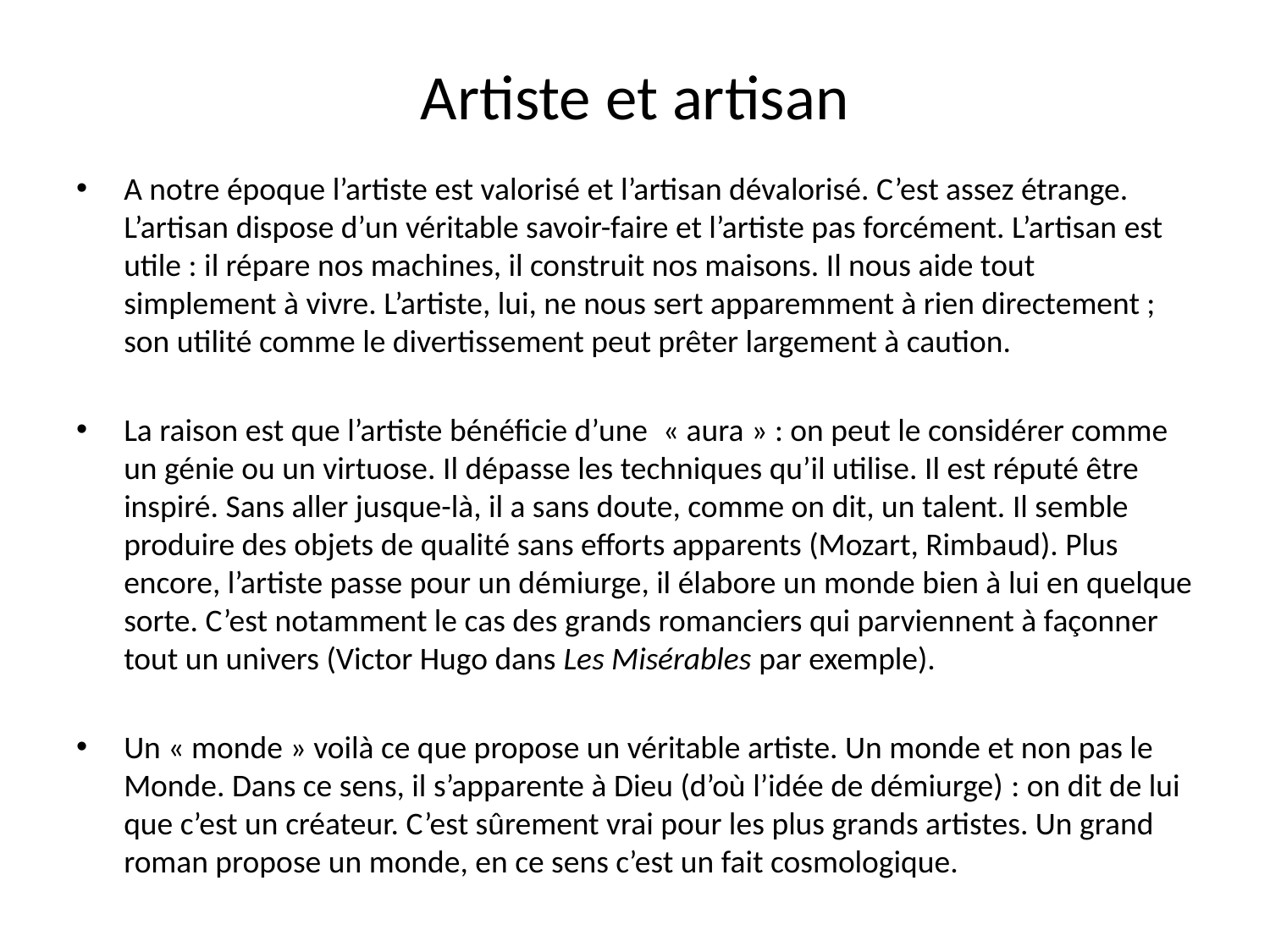

# Artiste et artisan

A notre époque l’artiste est valorisé et l’artisan dévalorisé. C’est assez étrange. L’artisan dispose d’un véritable savoir-faire et l’artiste pas forcément. L’artisan est utile : il répare nos machines, il construit nos maisons. Il nous aide tout simplement à vivre. L’artiste, lui, ne nous sert apparemment à rien directement ; son utilité comme le divertissement peut prêter largement à caution.

La raison est que l’artiste bénéficie d’une  « aura » : on peut le considérer comme un génie ou un virtuose. Il dépasse les techniques qu’il utilise. Il est réputé être inspiré. Sans aller jusque-là, il a sans doute, comme on dit, un talent. Il semble produire des objets de qualité sans efforts apparents (Mozart, Rimbaud). Plus encore, l’artiste passe pour un démiurge, il élabore un monde bien à lui en quelque sorte. C’est notamment le cas des grands romanciers qui parviennent à façonner tout un univers (Victor Hugo dans Les Misérables par exemple).

Un « monde » voilà ce que propose un véritable artiste. Un monde et non pas le Monde. Dans ce sens, il s’apparente à Dieu (d’où l’idée de démiurge) : on dit de lui que c’est un créateur. C’est sûrement vrai pour les plus grands artistes. Un grand  roman propose un monde, en ce sens c’est un fait cosmologique.